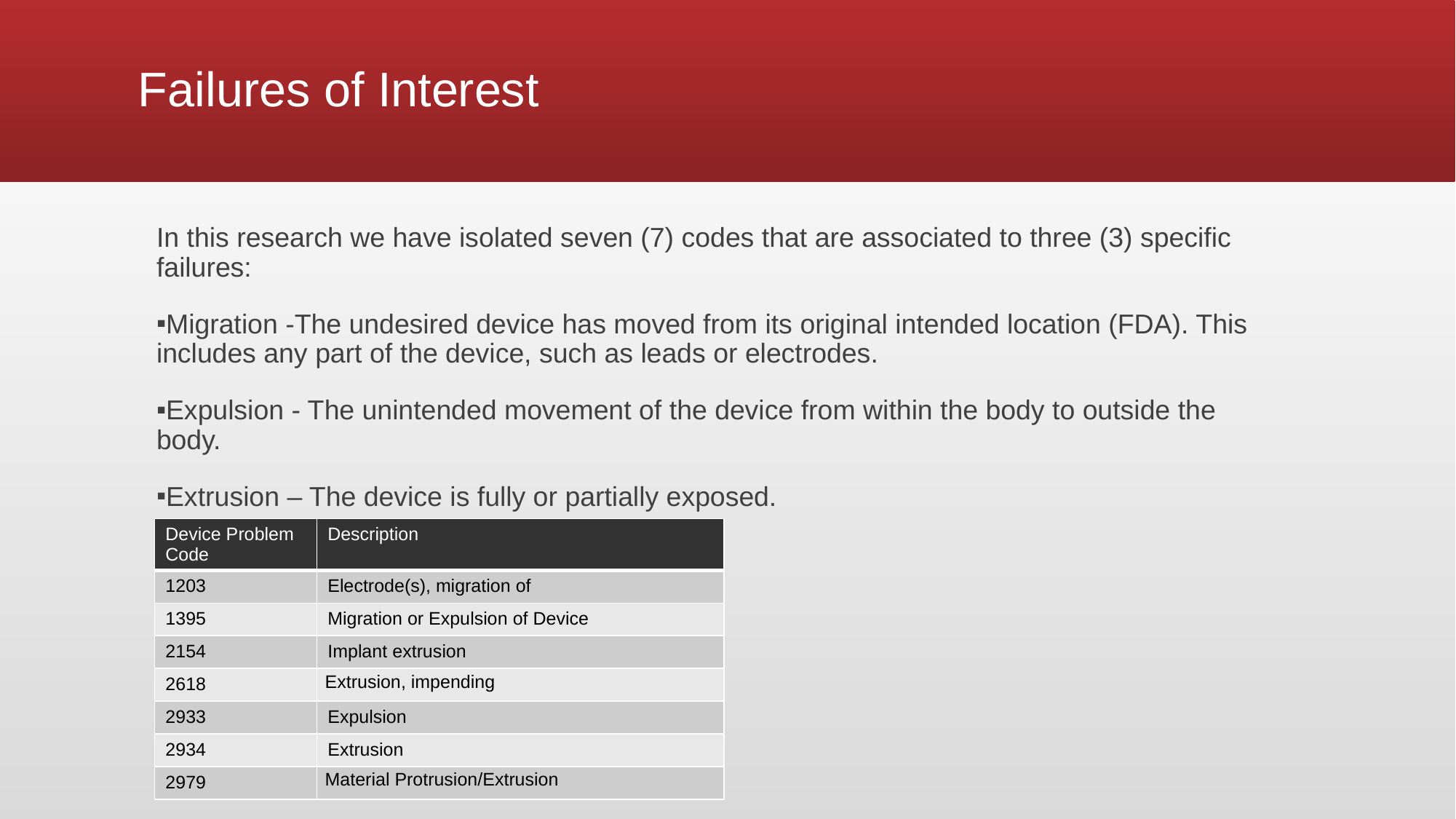

# Failures of Interest
In this research we have isolated seven (7) codes that are associated to three (3) specific failures:
Migration -The undesired device has moved from its original intended location (FDA). This includes any part of the device, such as leads or electrodes.
Expulsion - The unintended movement of the device from within the body to outside the body.
Extrusion – The device is fully or partially exposed.

| Device Problem Code | Description |
| --- | --- |
| 1203 | Electrode(s), migration of |
| 1395 | Migration or Expulsion of Device |
| 2154 | Implant extrusion |
| 2618 | Extrusion, impending |
| 2933 | Expulsion |
| 2934 | Extrusion |
| 2979 | Material Protrusion/Extrusion |